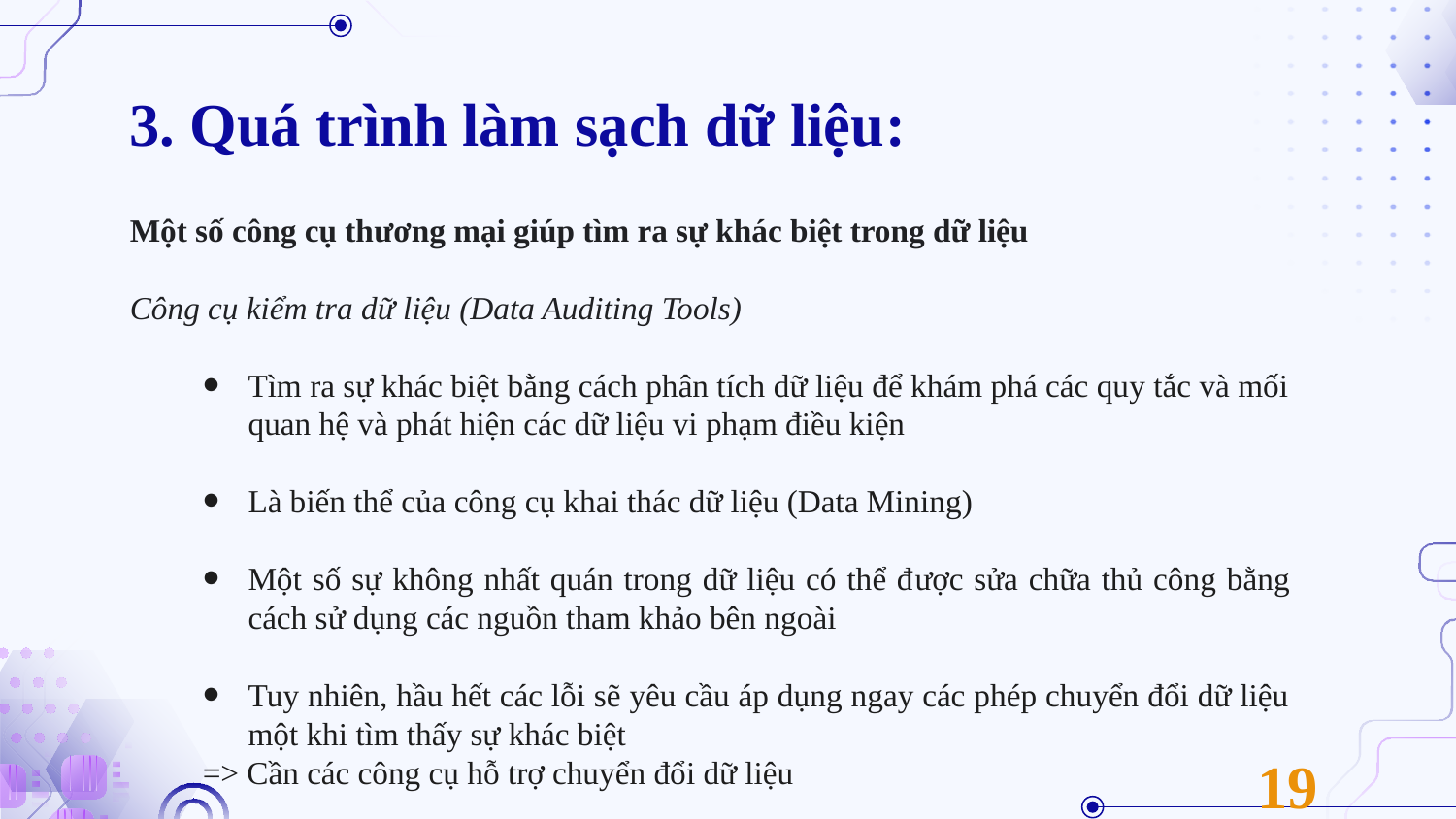

# 3. Quá trình làm sạch dữ liệu:
Một số công cụ thương mại giúp tìm ra sự khác biệt trong dữ liệu

Công cụ kiểm tra dữ liệu (Data Auditing Tools)

Tìm ra sự khác biệt bằng cách phân tích dữ liệu để khám phá các quy tắc và mối quan hệ và phát hiện các dữ liệu vi phạm điều kiện

Là biến thể của công cụ khai thác dữ liệu (Data Mining)

Một số sự không nhất quán trong dữ liệu có thể được sửa chữa thủ công bằng cách sử dụng các nguồn tham khảo bên ngoài

Tuy nhiên, hầu hết các lỗi sẽ yêu cầu áp dụng ngay các phép chuyển đổi dữ liệu một khi tìm thấy sự khác biệt
=> Cần các công cụ hỗ trợ chuyển đổi dữ liệu

19